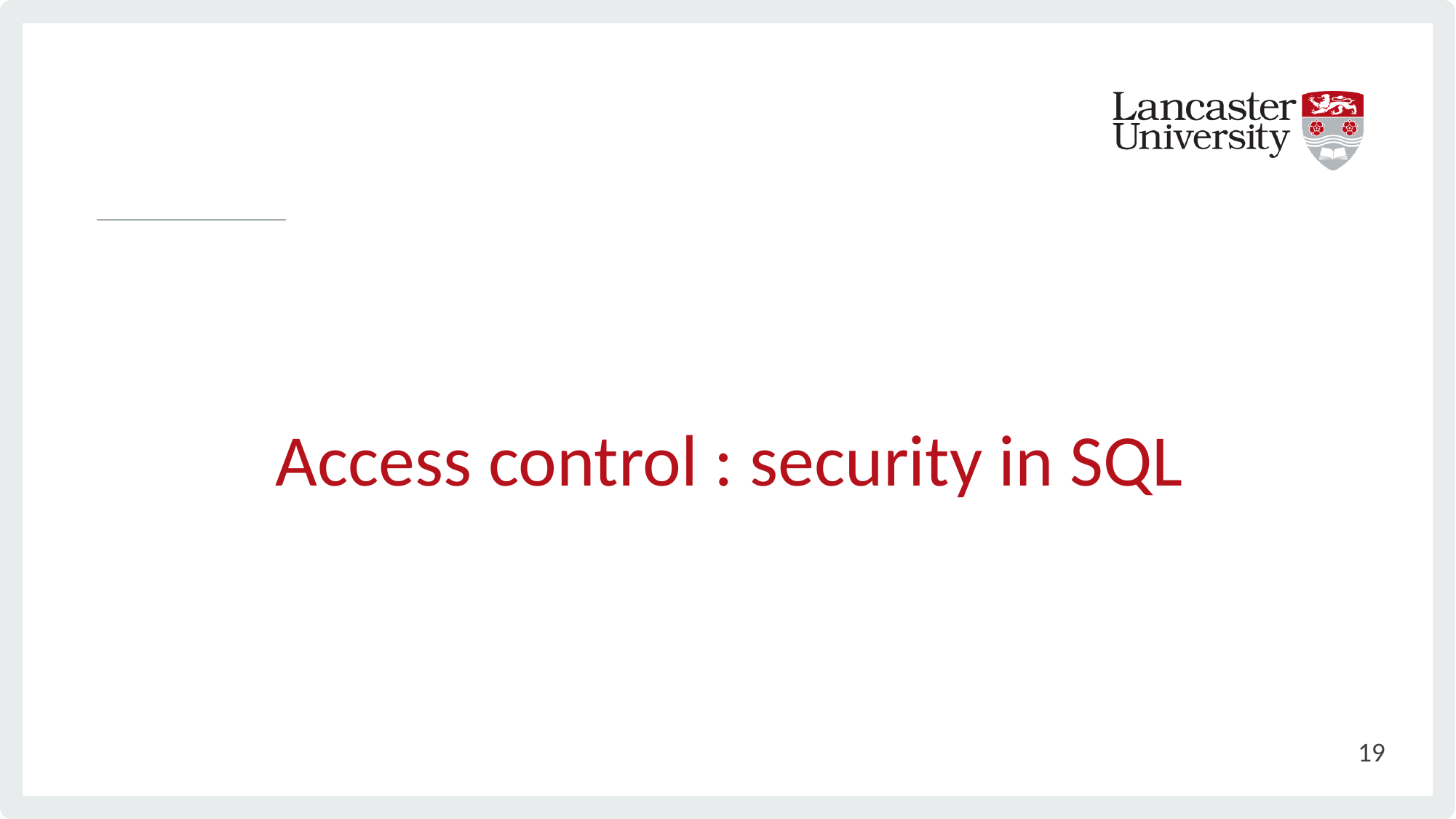

# Access control : security in SQL
19